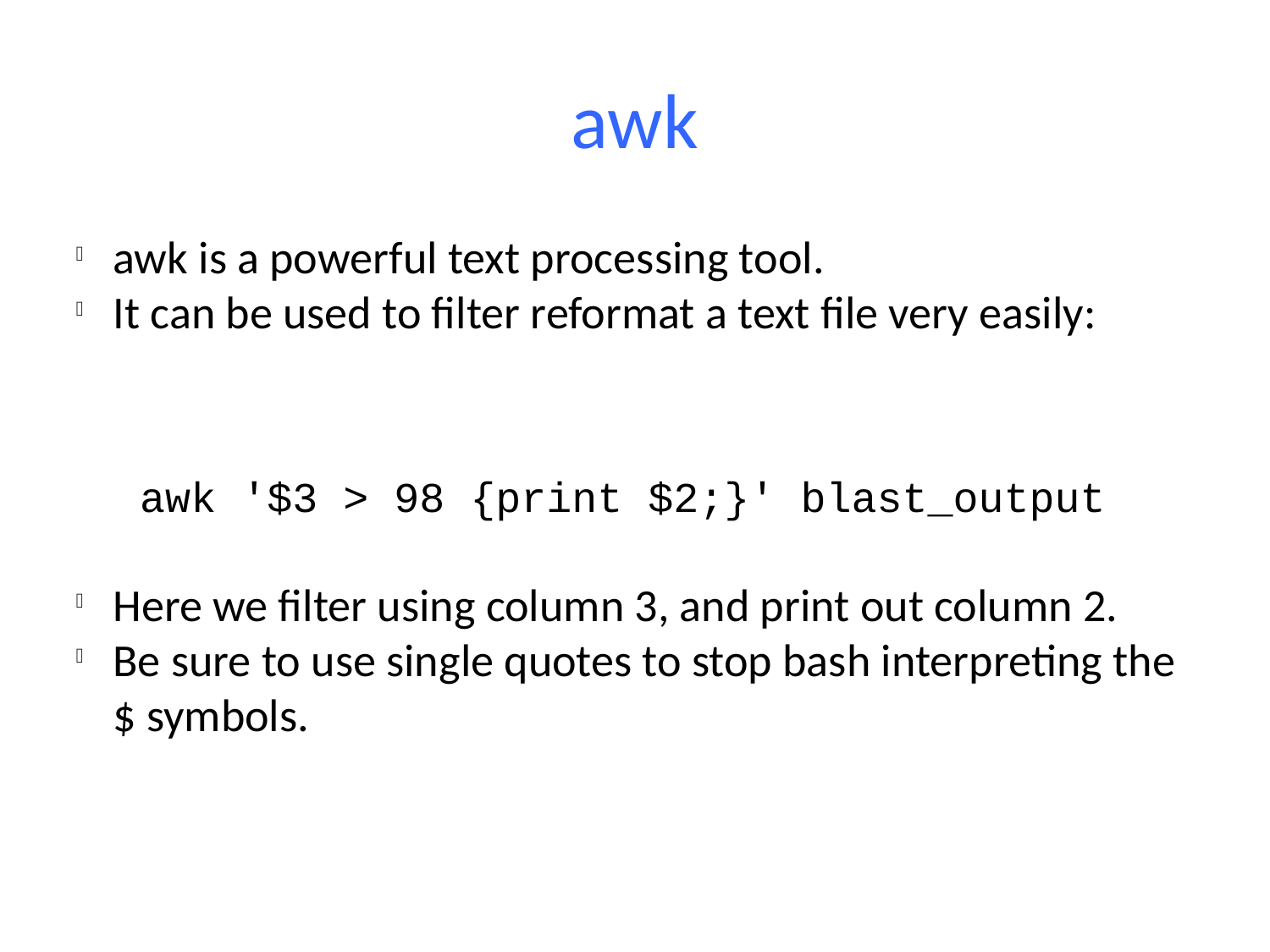

awk
awk is a powerful text processing tool.
It can be used to filter reformat a text file very easily:
awk '$3 > 98 {print $2;}' blast_output
Here we filter using column 3, and print out column 2.
Be sure to use single quotes to stop bash interpreting the $ symbols.